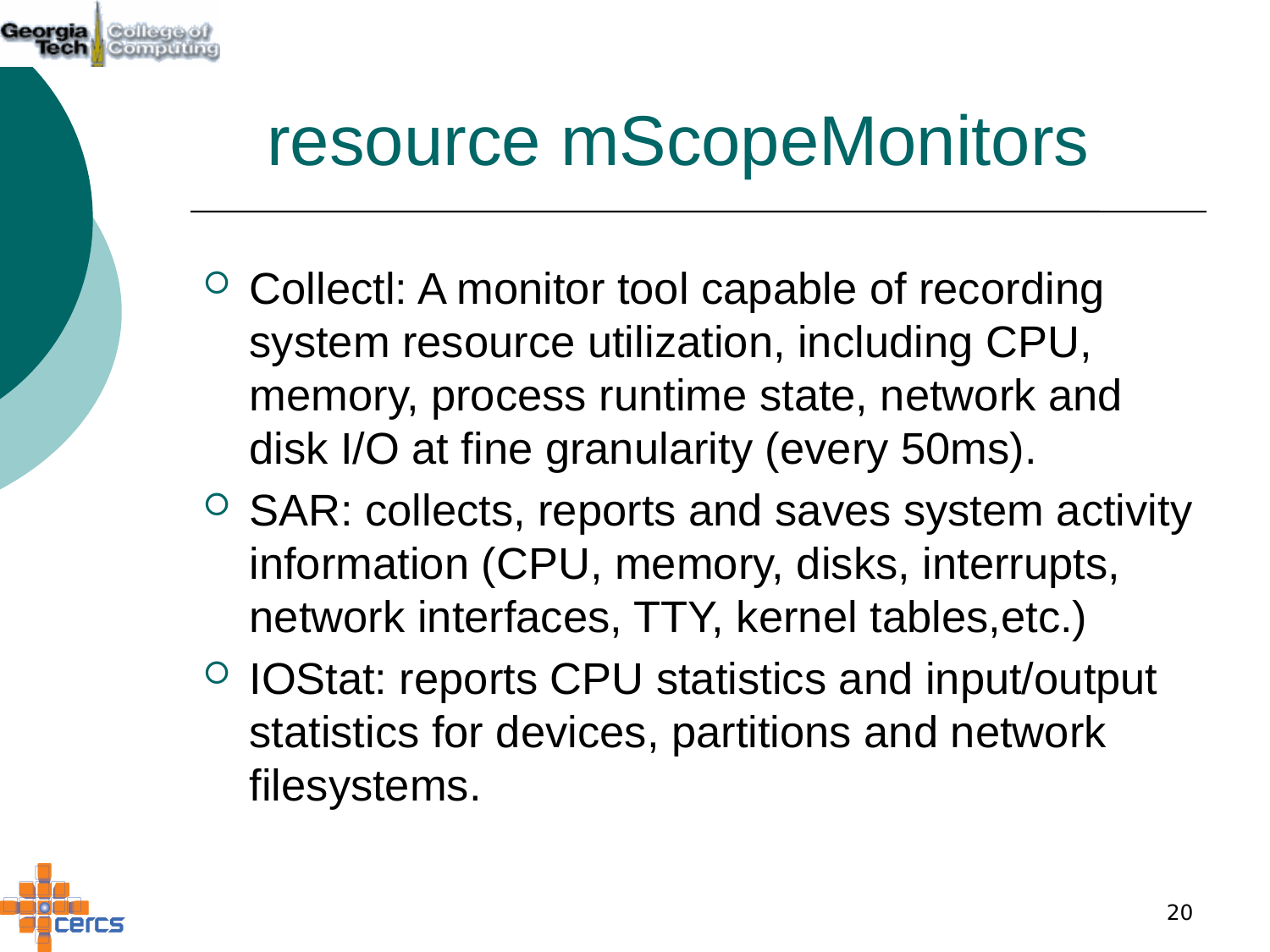

# resource mScopeMonitors
Collectl: A monitor tool capable of recording system resource utilization, including CPU, memory, process runtime state, network and disk I/O at fine granularity (every 50ms).
SAR: collects, reports and saves system activity information (CPU, memory, disks, interrupts, network interfaces, TTY, kernel tables,etc.)
IOStat: reports CPU statistics and input/output statistics for devices, partitions and network filesystems.
20